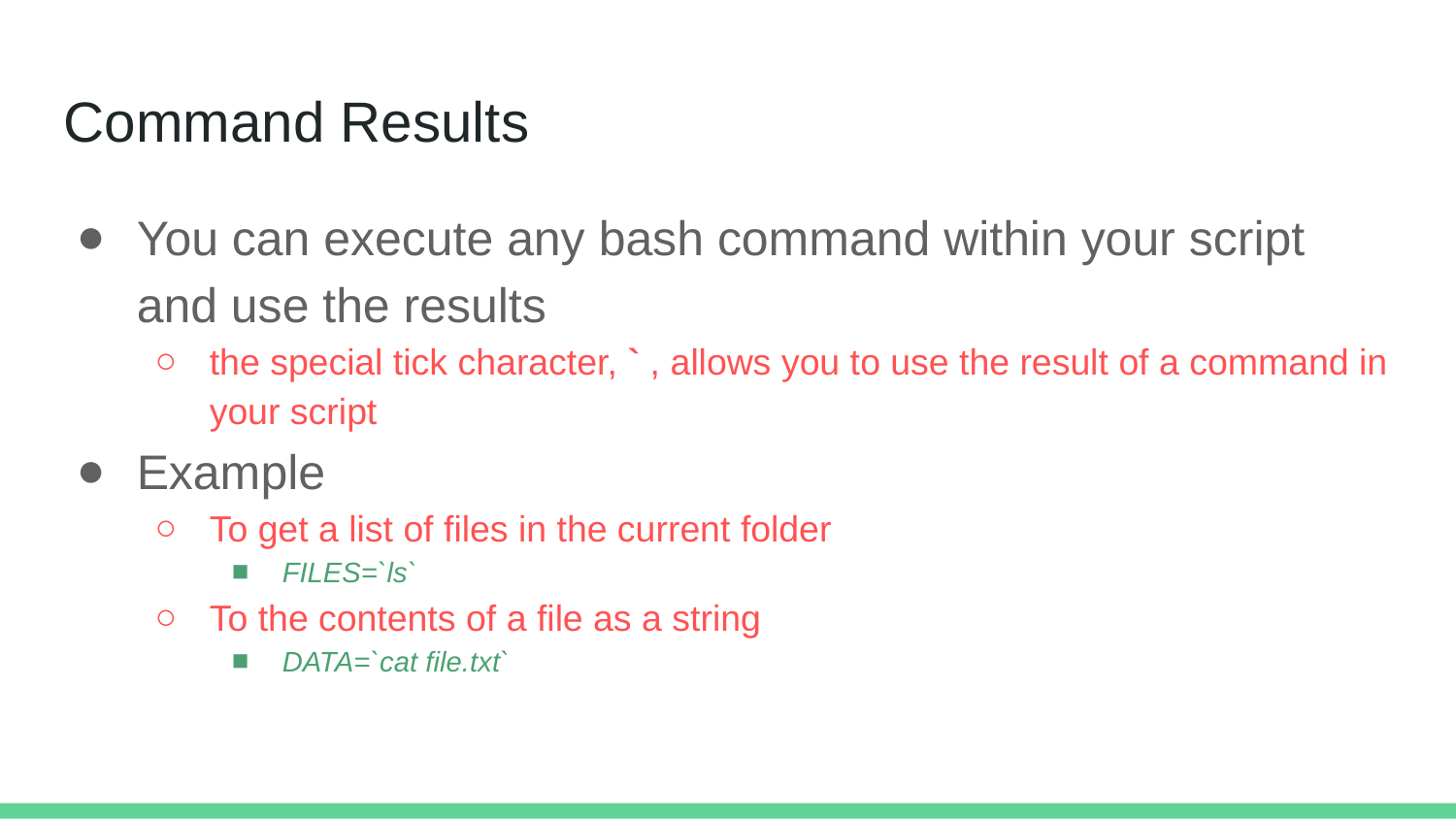

Command Results
You can execute any bash command within your script and use the results
the special tick character, ` , allows you to use the result of a command in your script
Example
To get a list of files in the current folder
FILES=`ls`
To the contents of a file as a string
DATA=`cat file.txt`